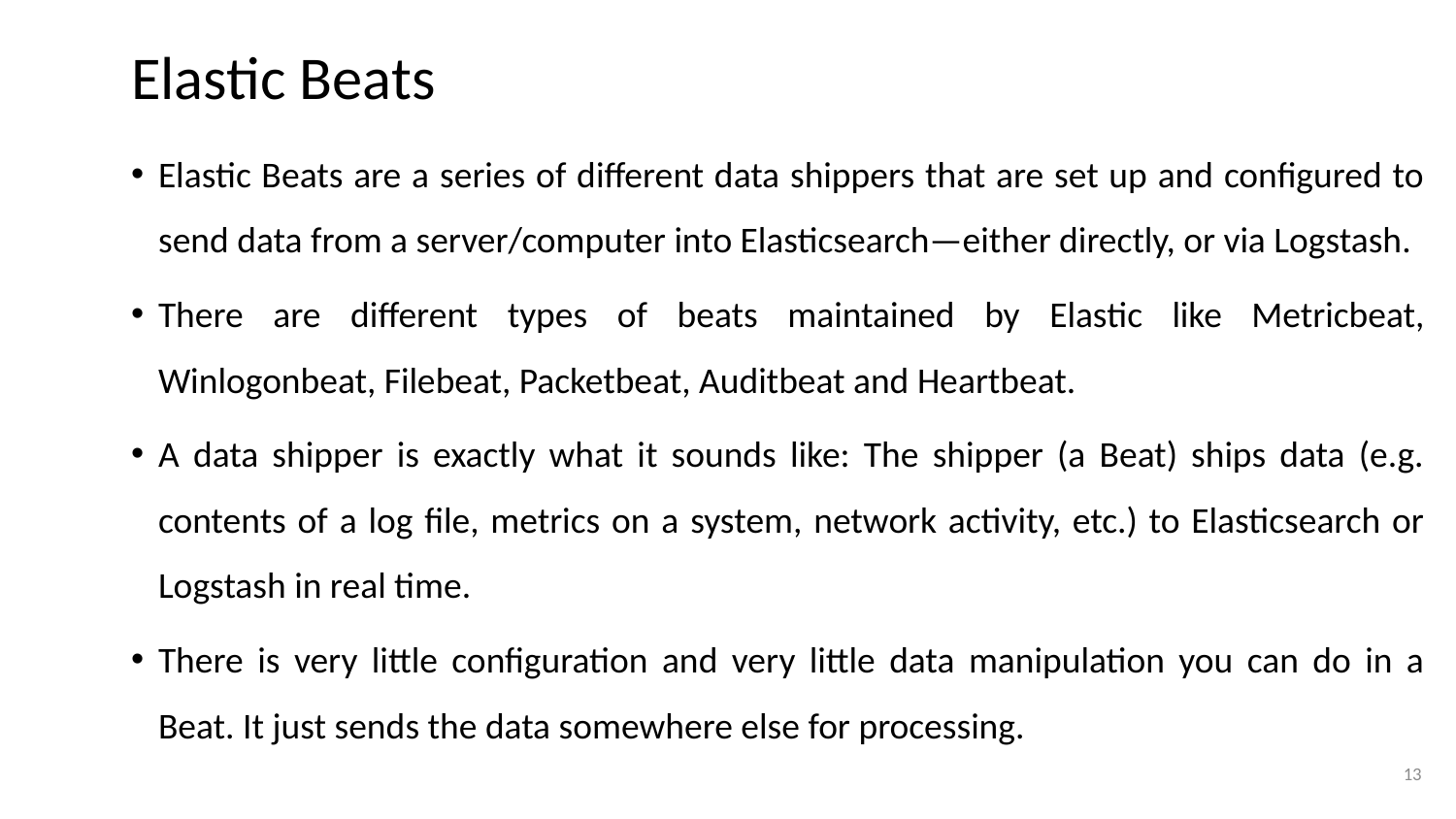

# Elastic Beats
Elastic Beats are a series of different data shippers that are set up and configured to send data from a server/computer into Elasticsearch—either directly, or via Logstash.
There are different types of beats maintained by Elastic like Metricbeat, Winlogonbeat, Filebeat, Packetbeat, Auditbeat and Heartbeat.
A data shipper is exactly what it sounds like: The shipper (a Beat) ships data (e.g. contents of a log file, metrics on a system, network activity, etc.) to Elasticsearch or Logstash in real time.
There is very little configuration and very little data manipulation you can do in a Beat. It just sends the data somewhere else for processing.
13